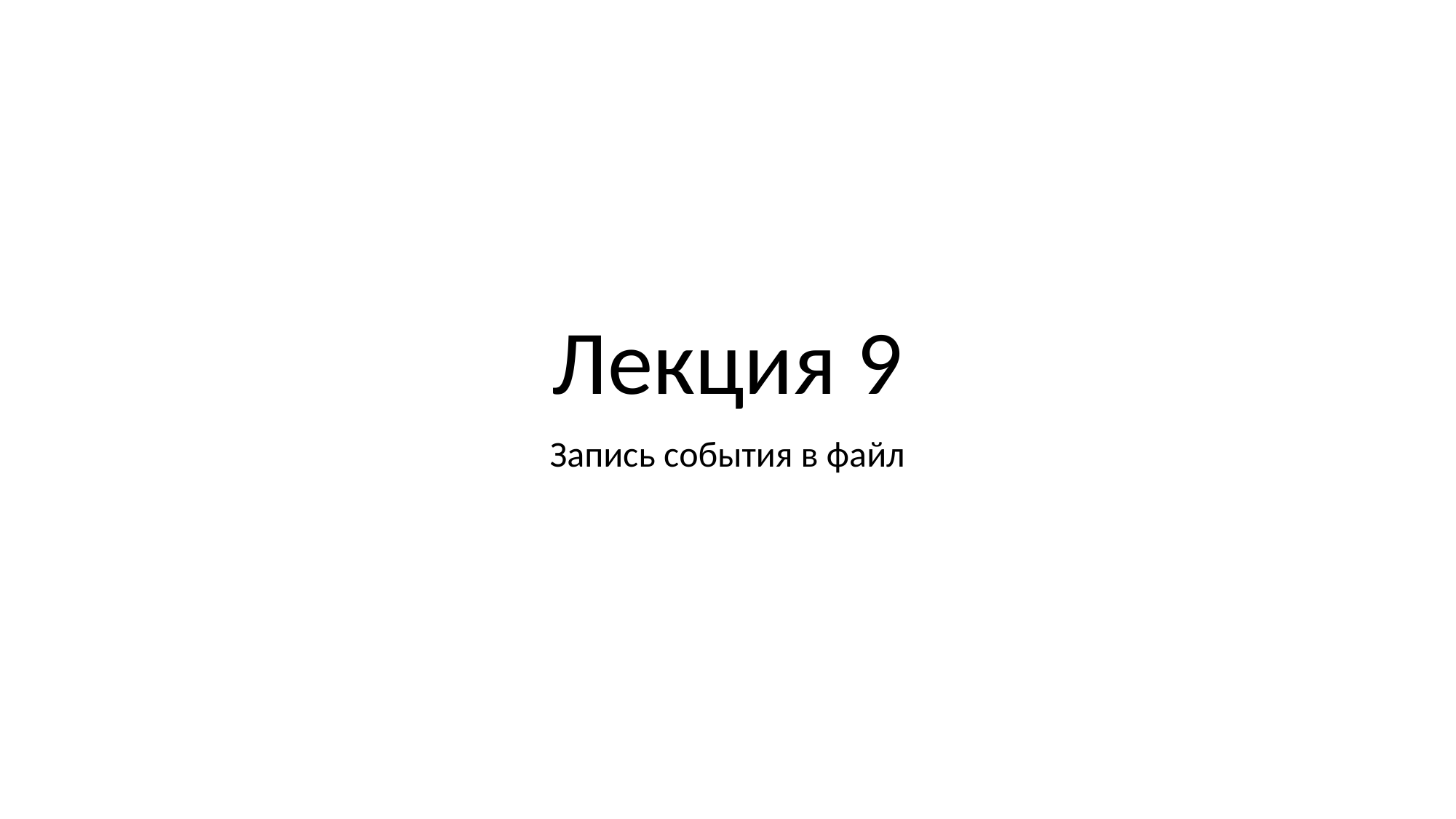

# Лекция 9
Запись события в файл